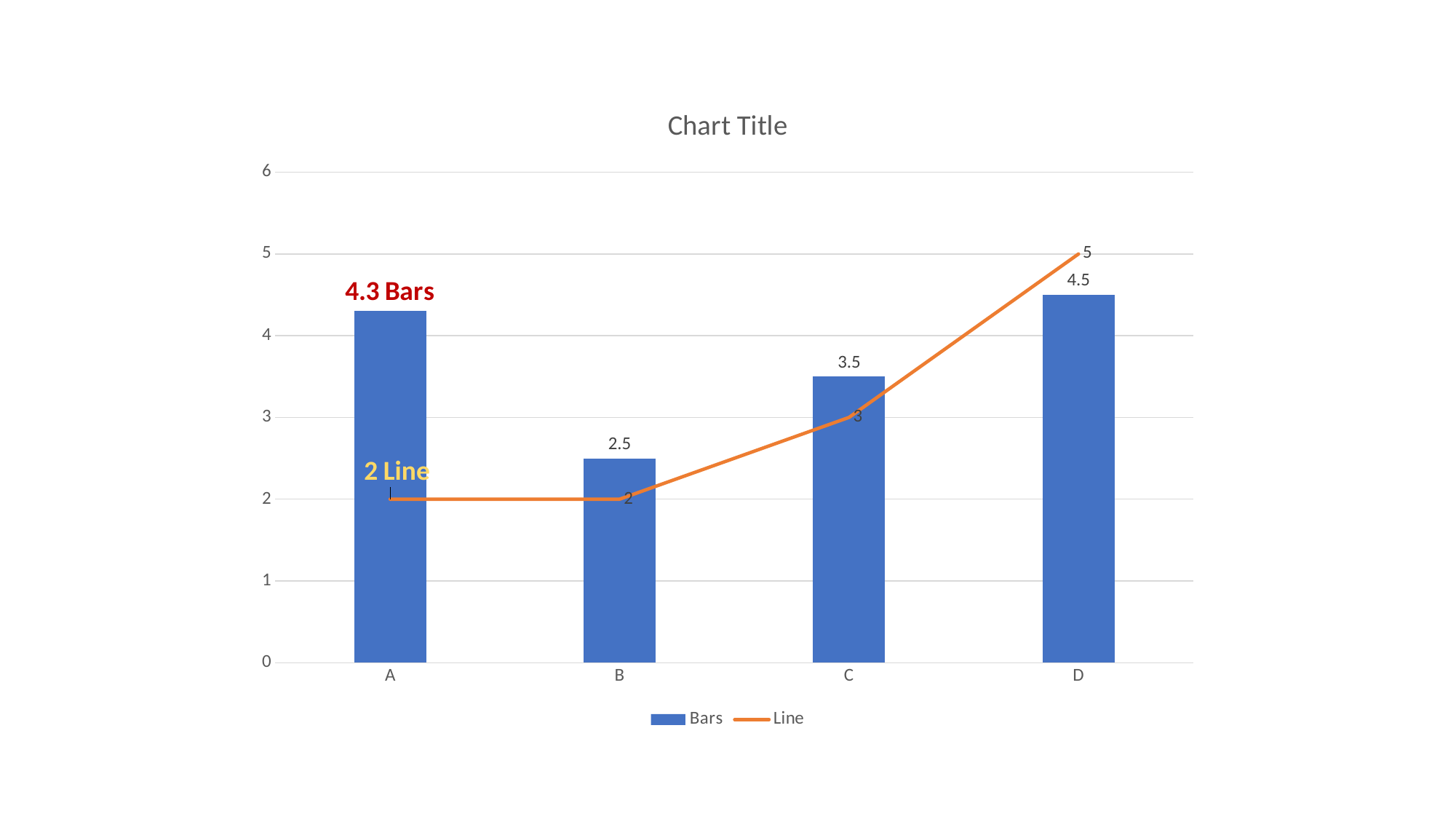

### Chart:

| Category | Bars | Line |
|---|---|---|
| A | 4.3 | 2.0 |
| B | 2.5 | 2.0 |
| C | 3.5 | 3.0 |
| D | 4.5 | 5.0 |